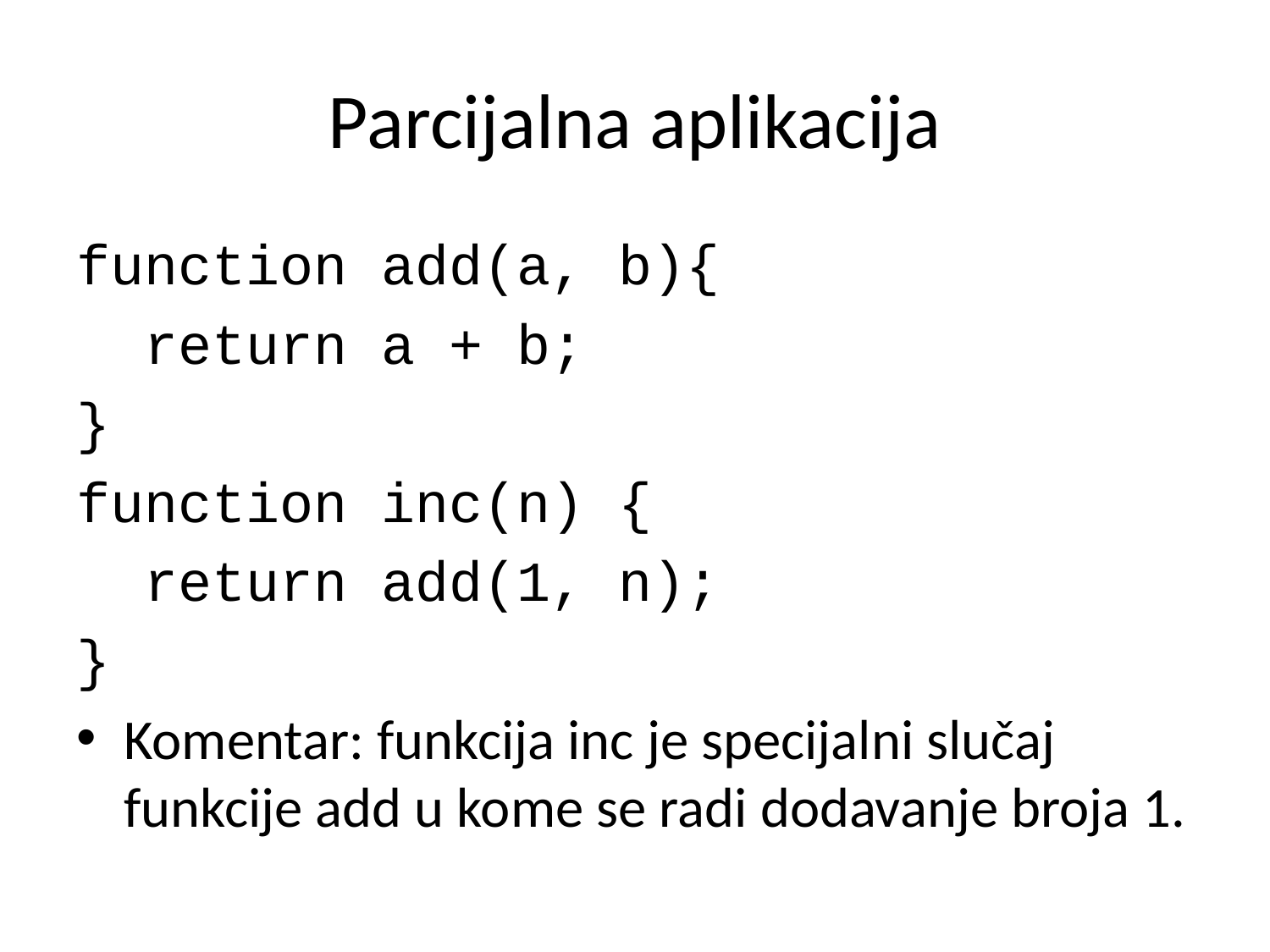

# Parcijalna aplikacija
function add(a, b){
  return a + b;
}
function inc(n) {
  return add(1, n);
}
Komentar: funkcija inc je specijalni slučaj funkcije add u kome se radi dodavanje broja 1.